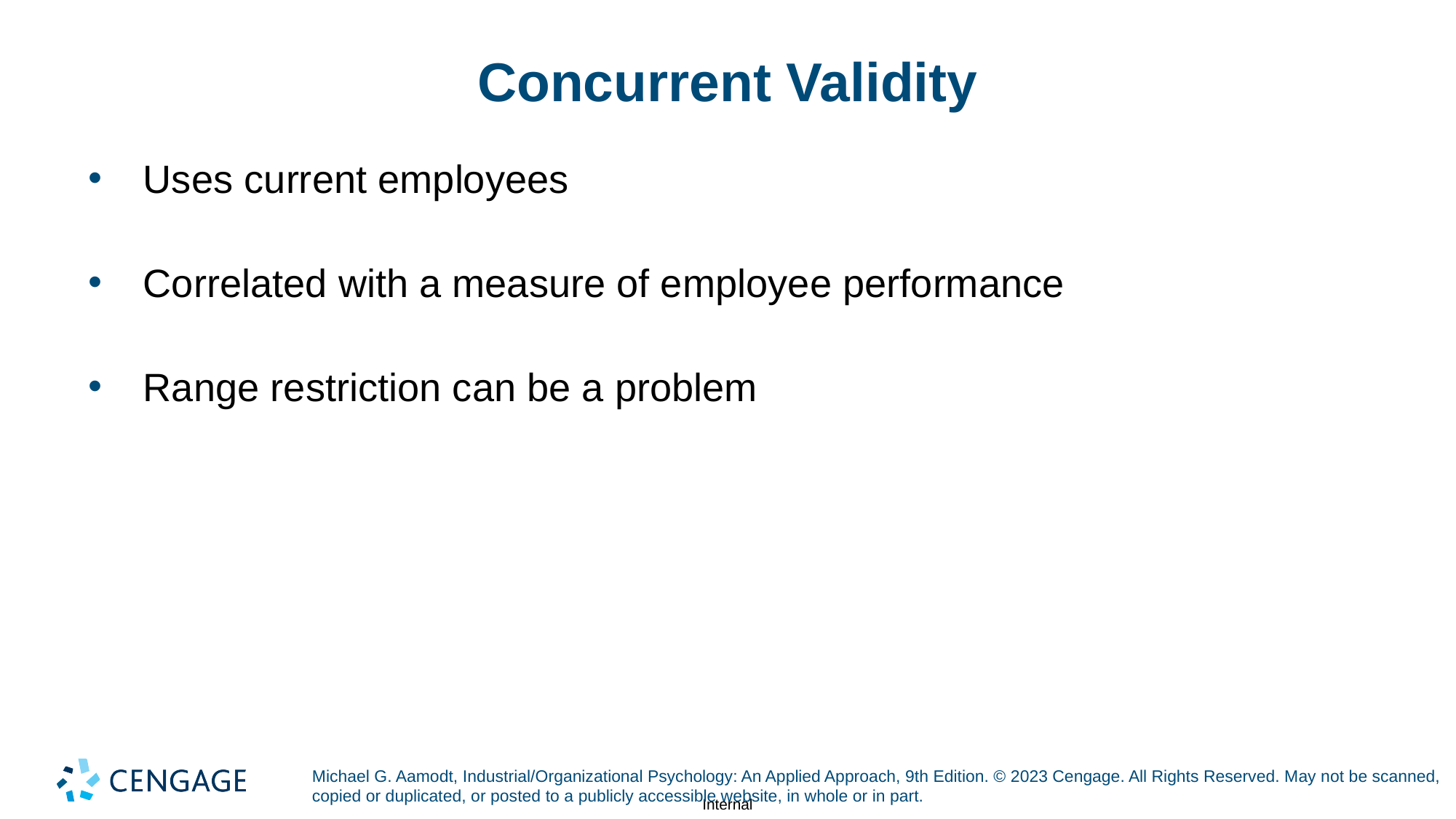

# Concurrent Validity
Uses current employees
Correlated with a measure of employee performance
Range restriction can be a problem